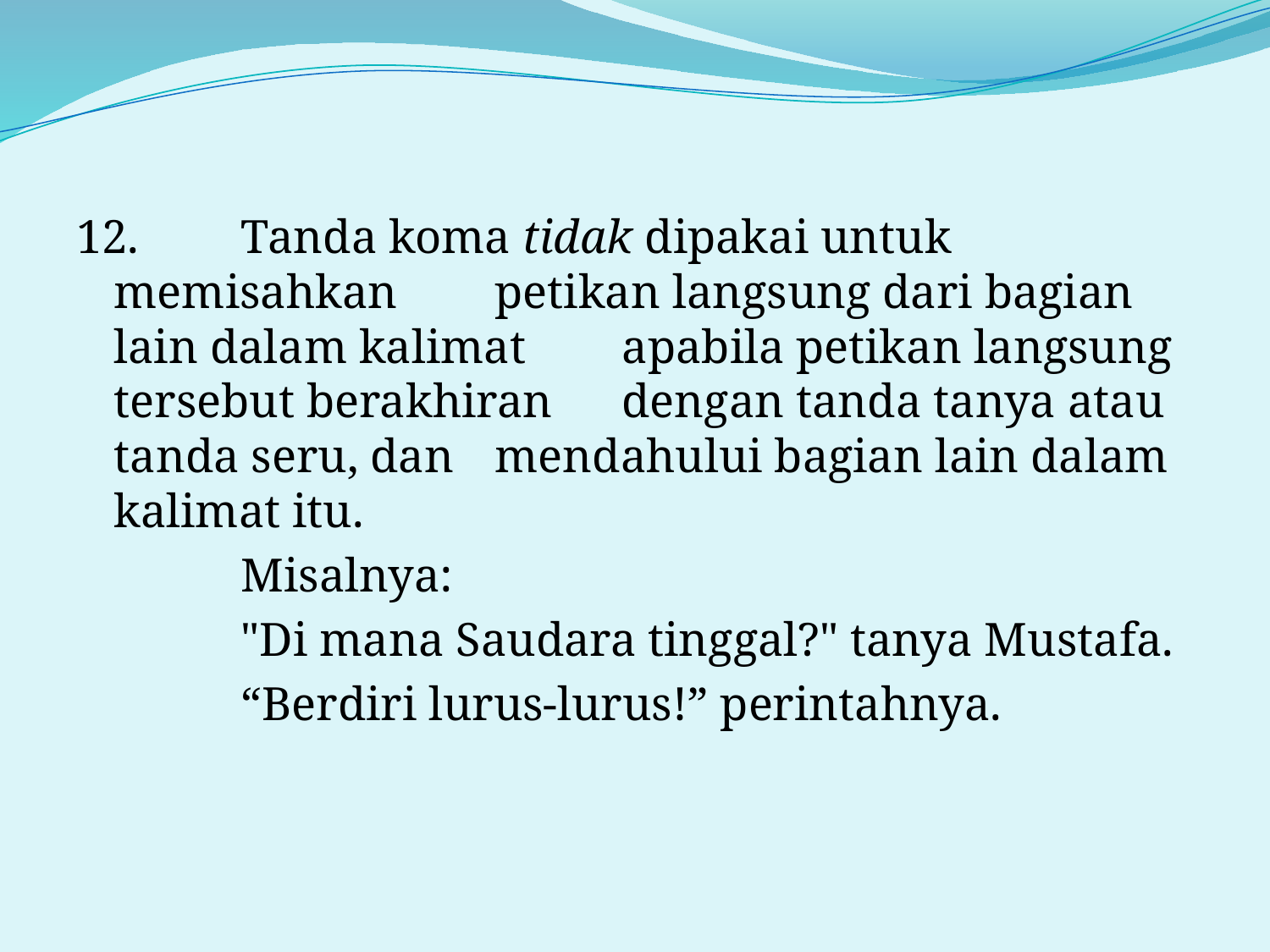

#
12.	Tanda koma tidak dipakai untuk memisahkan 	petikan langsung dari bagian lain dalam kalimat 	apabila petikan langsung tersebut berakhiran 	dengan tanda tanya atau tanda seru, dan 	mendahului bagian lain dalam kalimat itu.
		Misalnya:
		"Di mana Saudara tinggal?" tanya Mustafa.
		“Berdiri lurus-lurus!” perintahnya.